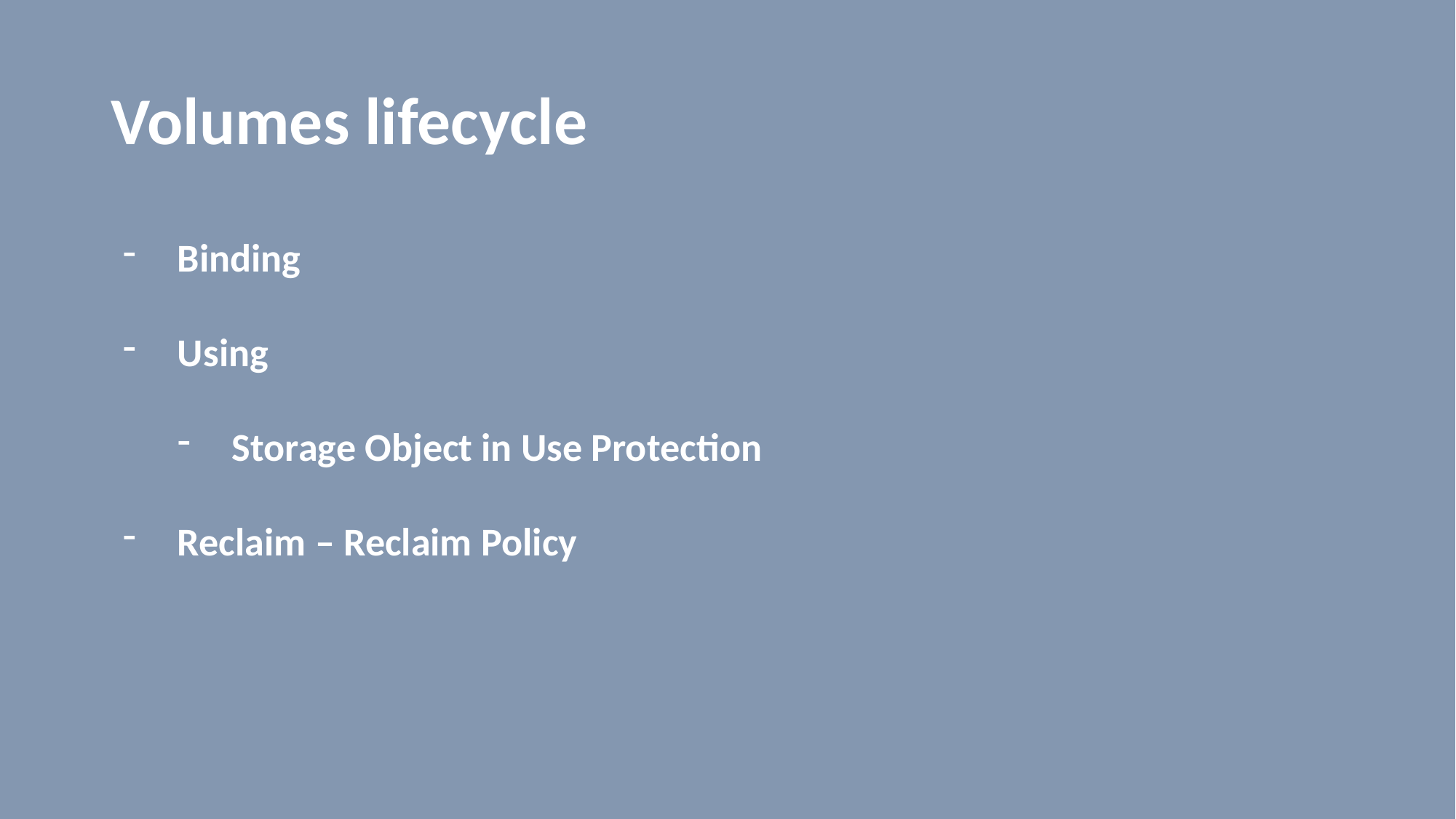

# Volumes lifecycle
Binding

Using

Storage Object in Use Protection

Reclaim – Reclaim Policy